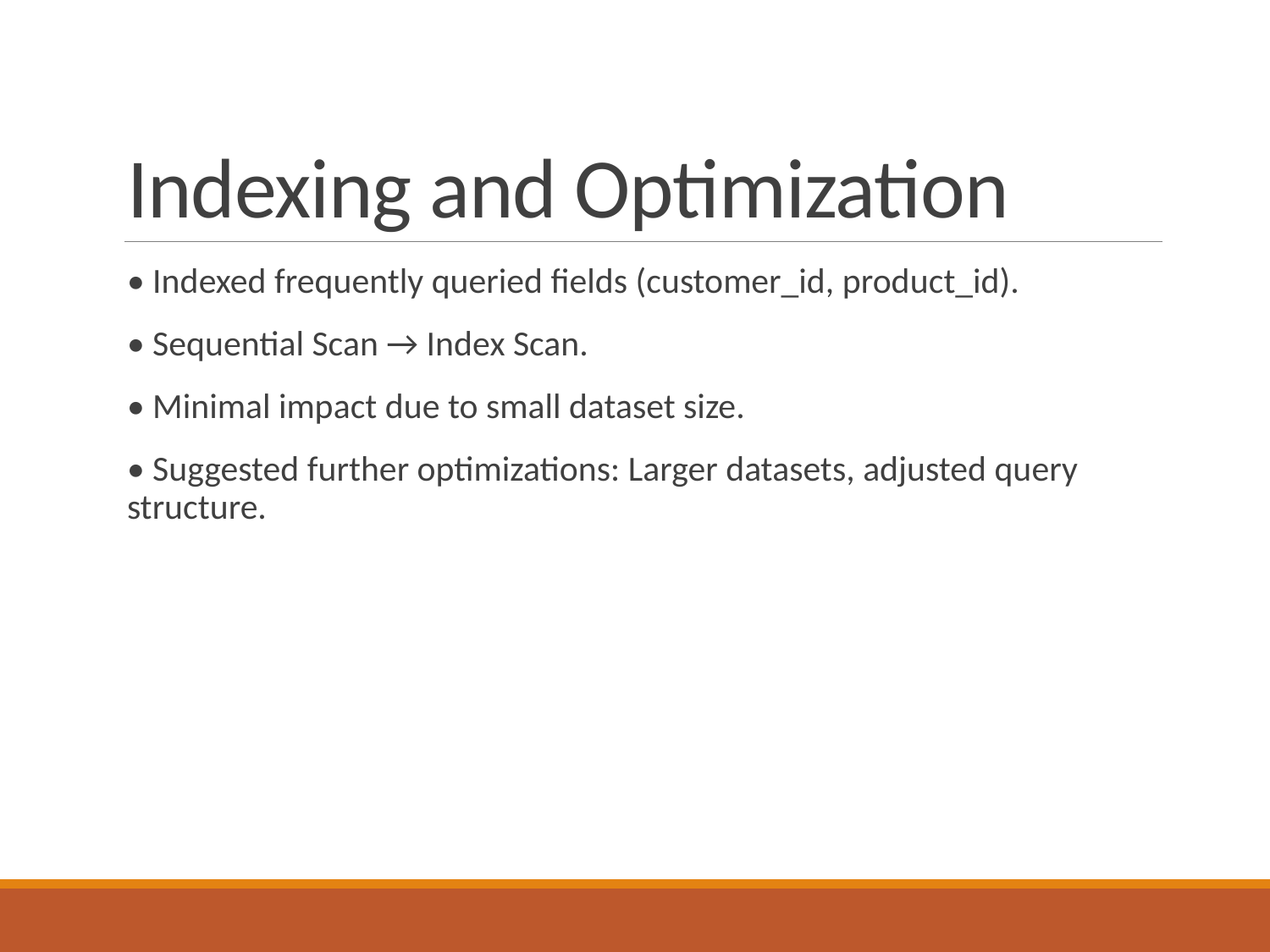

# Indexing and Optimization
• Indexed frequently queried fields (customer_id, product_id).
• Sequential Scan → Index Scan.
• Minimal impact due to small dataset size.
• Suggested further optimizations: Larger datasets, adjusted query structure.